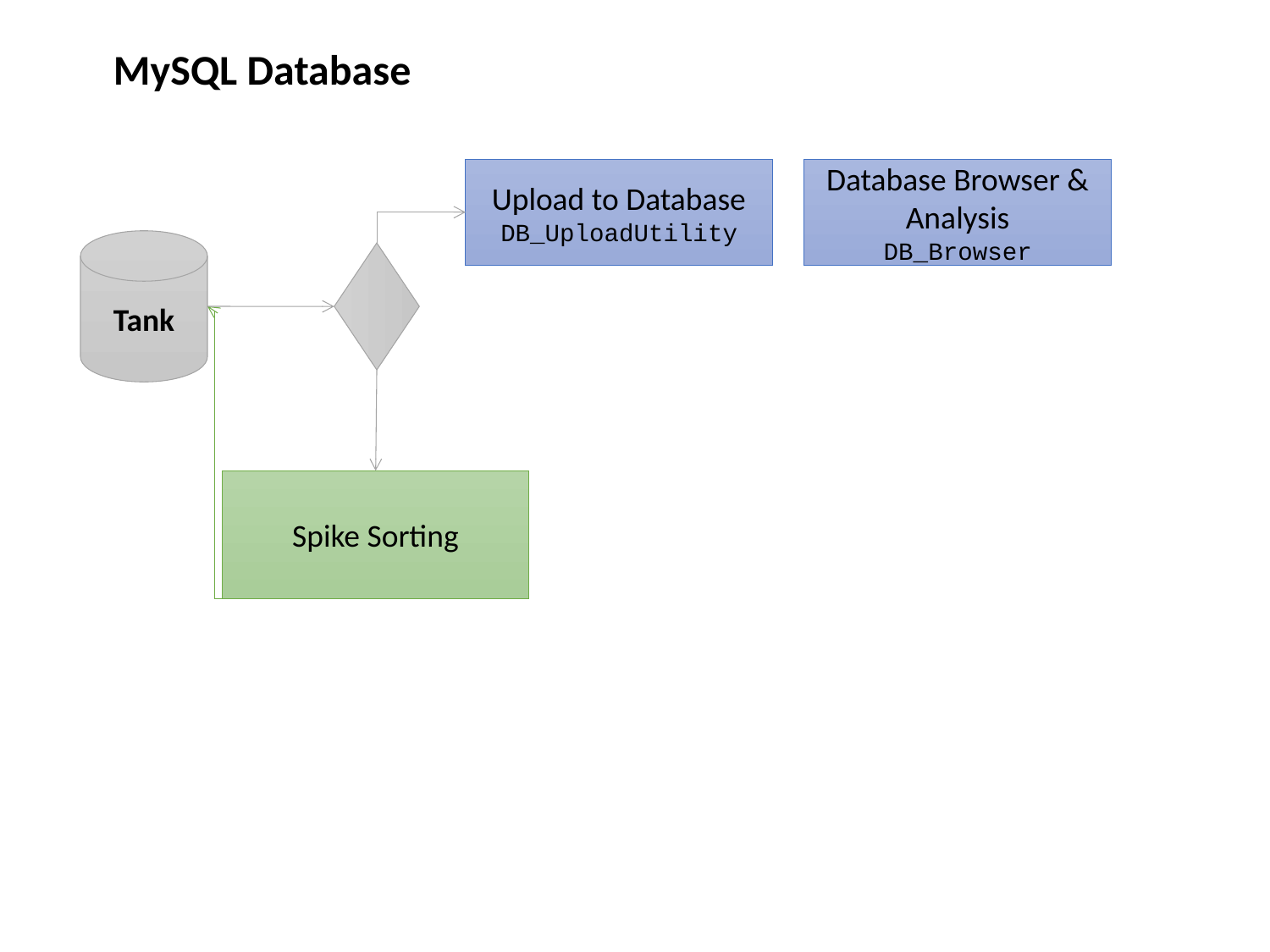

MySQL Database
Upload to Database
DB_UploadUtility
Database Browser & Analysis
DB_Browser
Tank

Spike Sorting